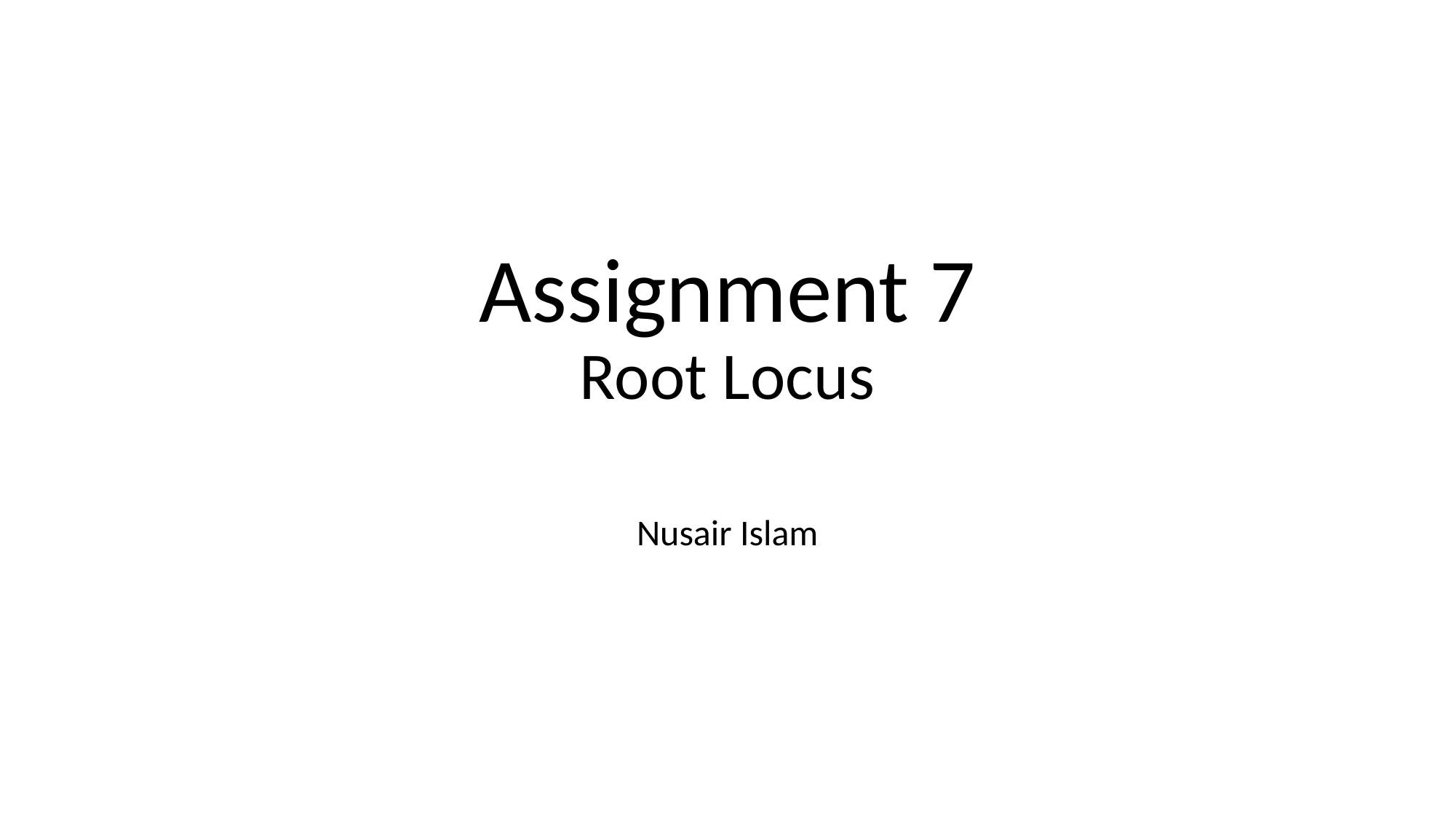

# Assignment 7 Root Locus
Nusair Islam